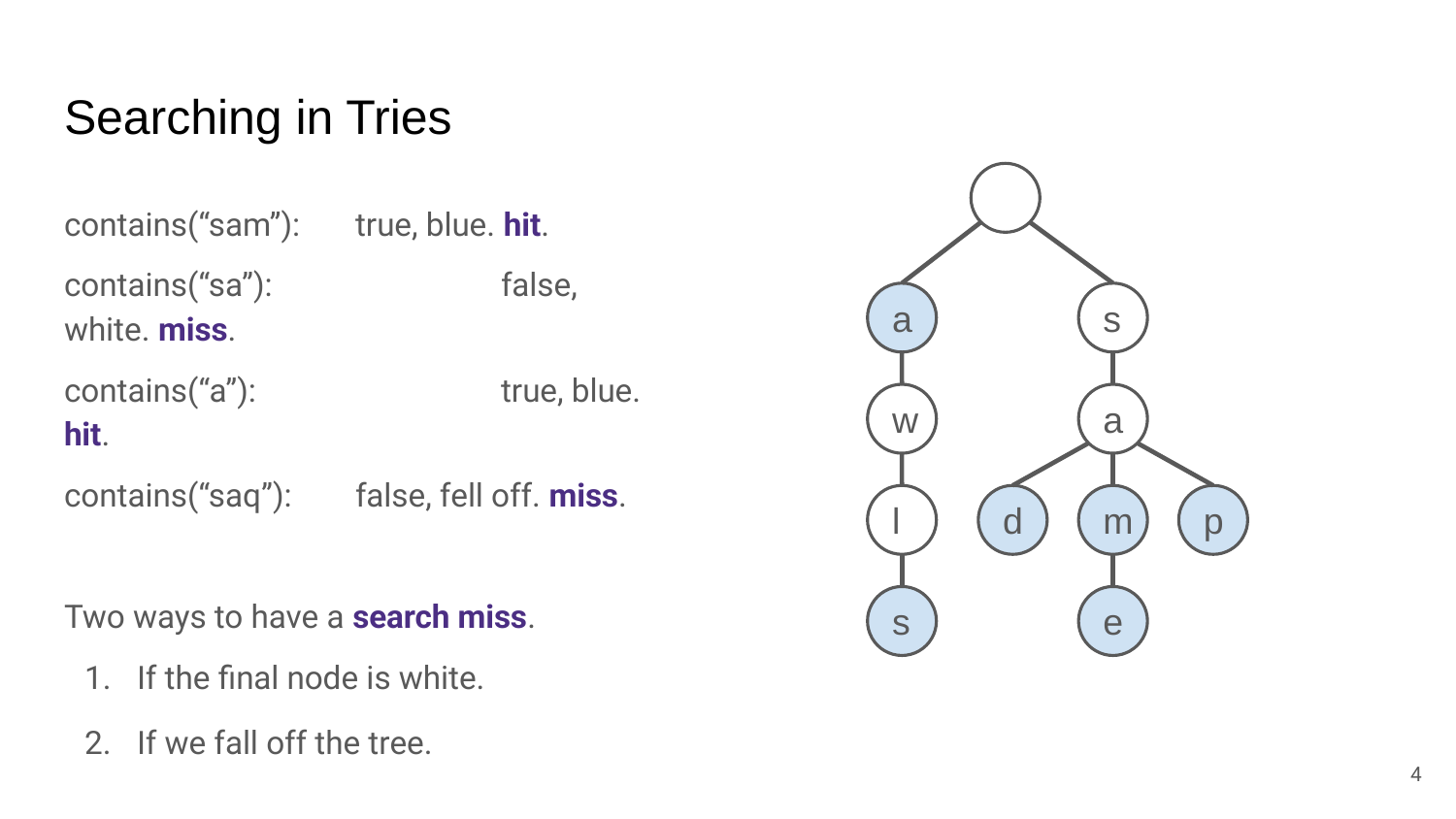

# Searching in Tries

contains(“sam”):	true, blue. hit.
contains(“sa”):		false, white. miss.
contains(“a”):		true, blue. hit.
contains(“saq”):	false, fell off. miss.

Two ways to have a search miss.
If the final node is white.
If we fall off the tree.
s
a
a
w
d
m
p
l
e
s
4